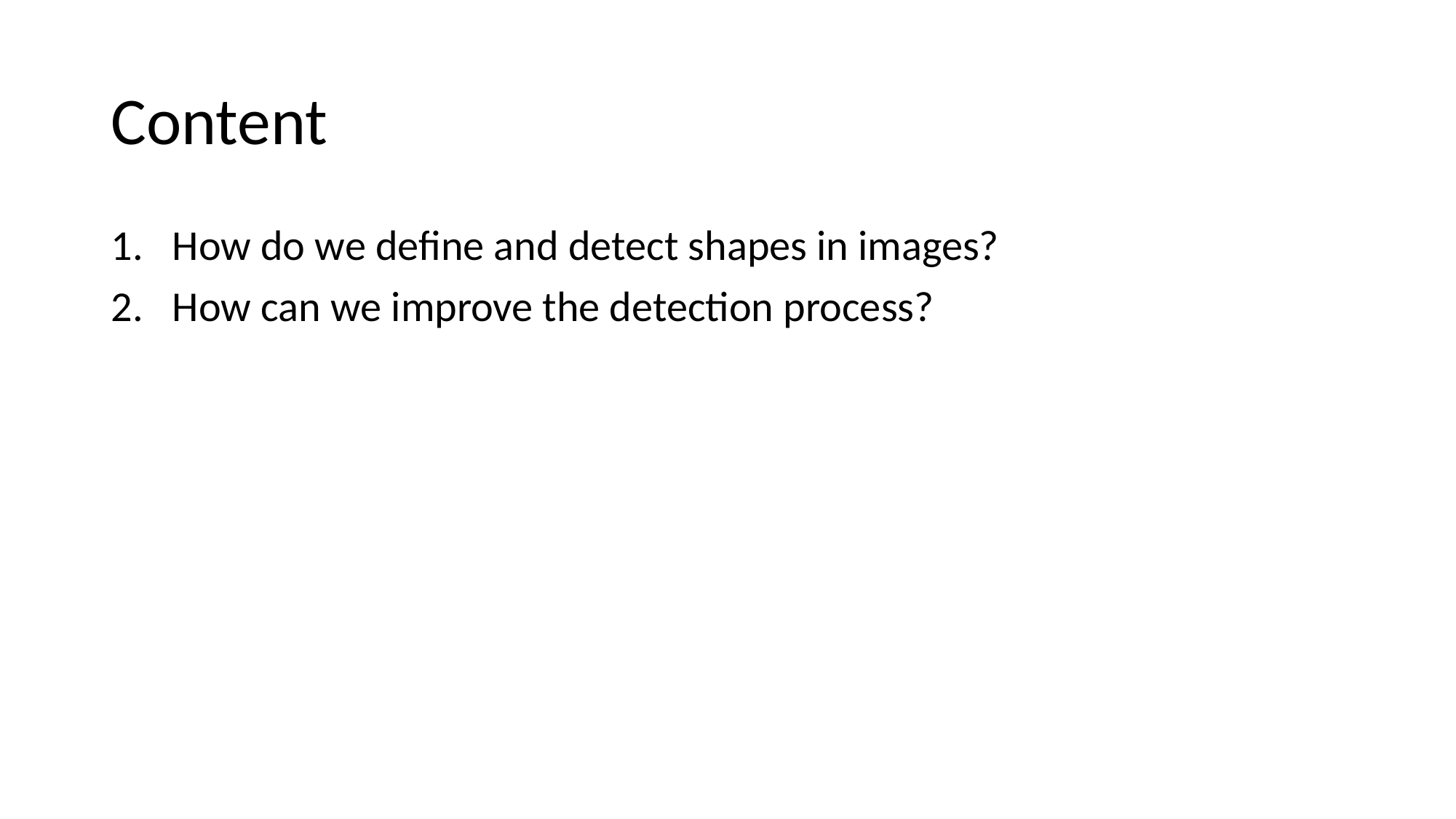

# Content
How do we define and detect shapes in images?
How can we improve the detection process?